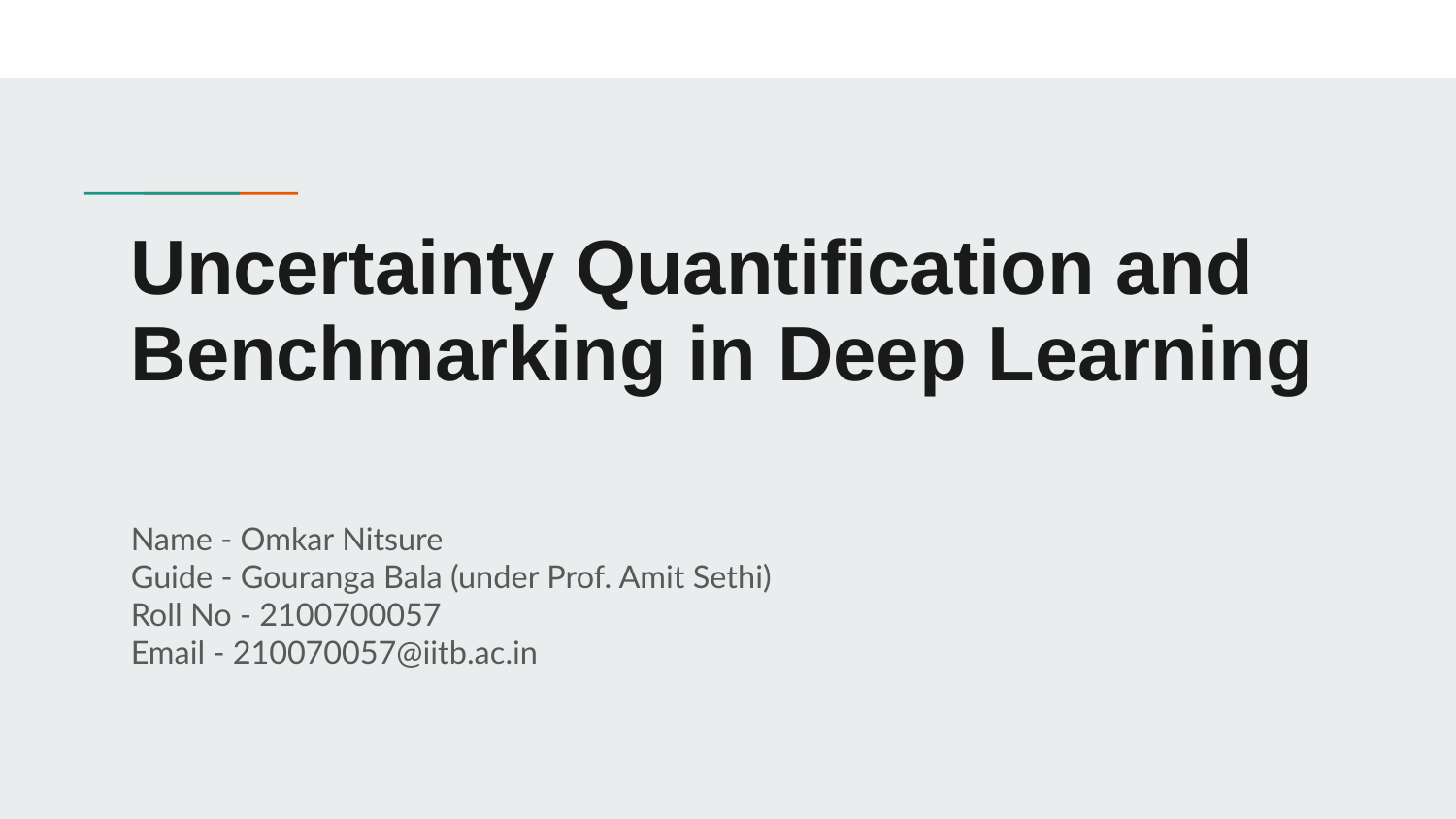

# Uncertainty Quantification and Benchmarking in Deep Learning
Name - Omkar Nitsure
Guide - Gouranga Bala (under Prof. Amit Sethi)
Roll No - 2100700057
Email - 210070057@iitb.ac.in